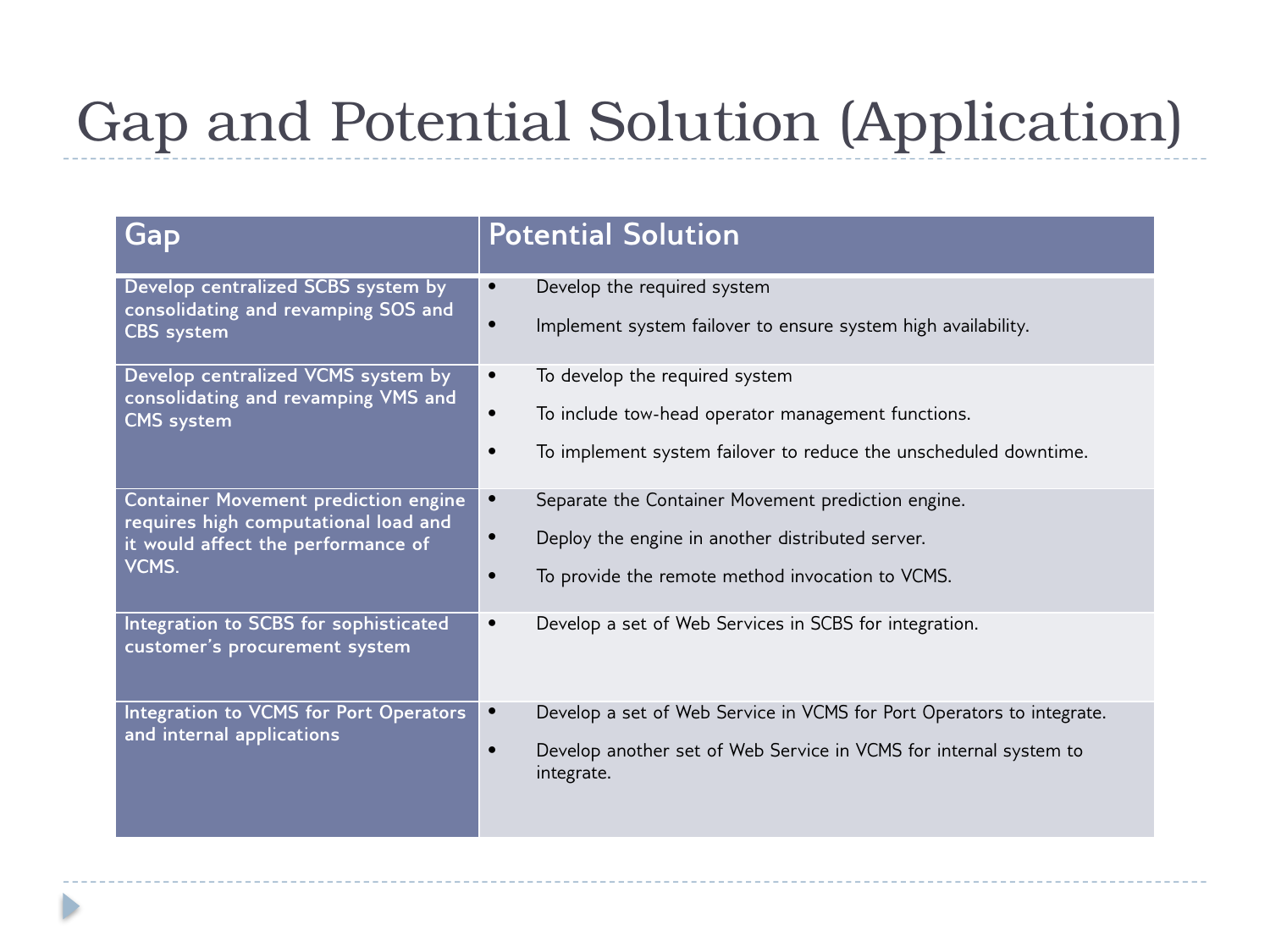

# Gap and Potential Solution (Application)

| Gap | Potential Solution |
| --- | --- |
| Develop centralized SCBS system by consolidating and revamping SOS and CBS system | Develop the required system Implement system failover to ensure system high availability. |
| Develop centralized VCMS system by consolidating and revamping VMS and CMS system | To develop the required system To include tow-head operator management functions. To implement system failover to reduce the unscheduled downtime. |
| Container Movement prediction engine requires high computational load and it would affect the performance of VCMS. | Separate the Container Movement prediction engine. Deploy the engine in another distributed server. To provide the remote method invocation to VCMS. |
| Integration to SCBS for sophisticated customer’s procurement system | Develop a set of Web Services in SCBS for integration. |
| Integration to VCMS for Port Operators and internal applications | Develop a set of Web Service in VCMS for Port Operators to integrate. Develop another set of Web Service in VCMS for internal system to integrate. |